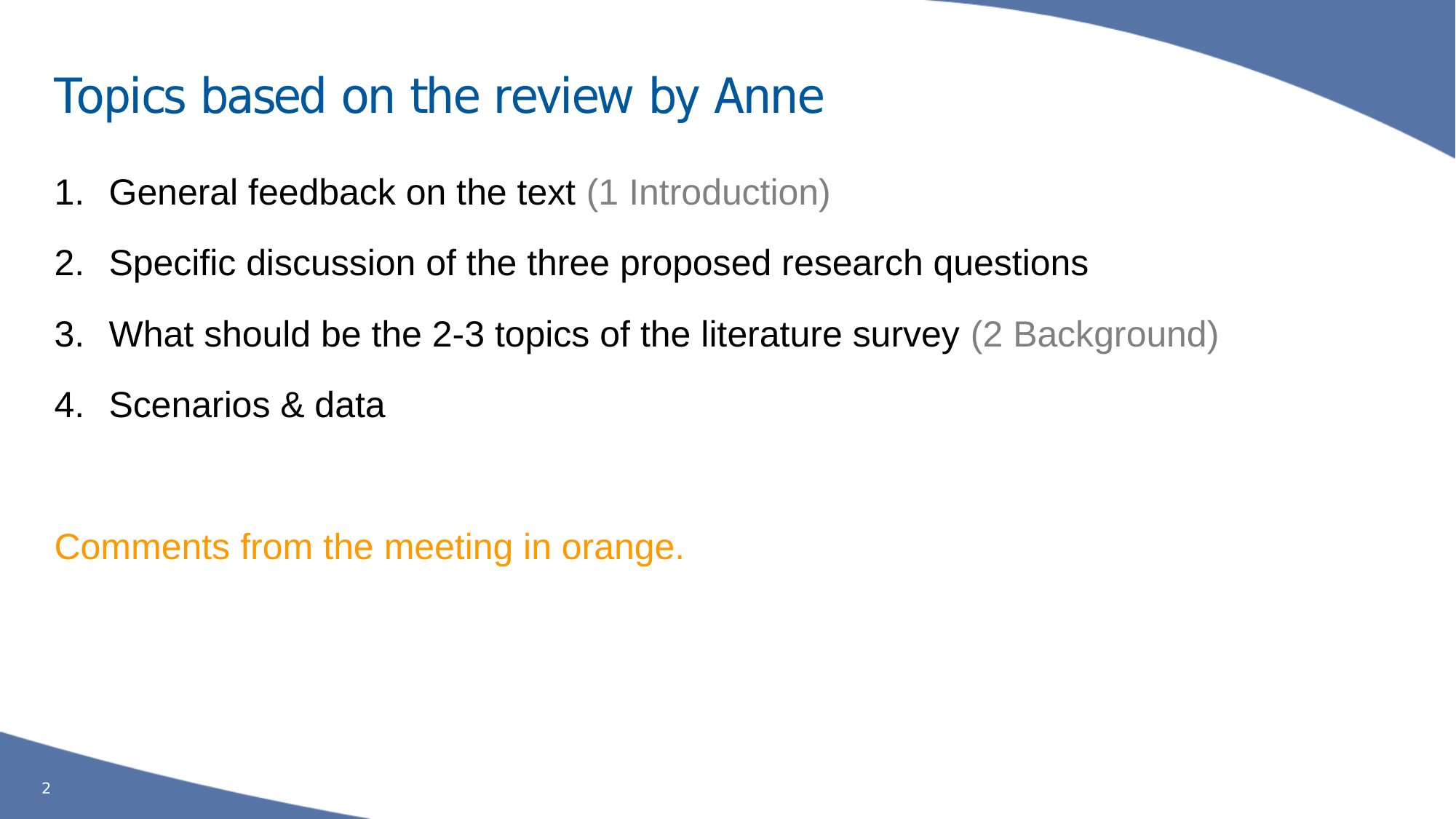

# Topics based on the review by Anne
General feedback on the text (1 Introduction)
Specific discussion of the three proposed research questions
What should be the 2-3 topics of the literature survey (2 Background)
Scenarios & data

Comments from the meeting in orange.
2